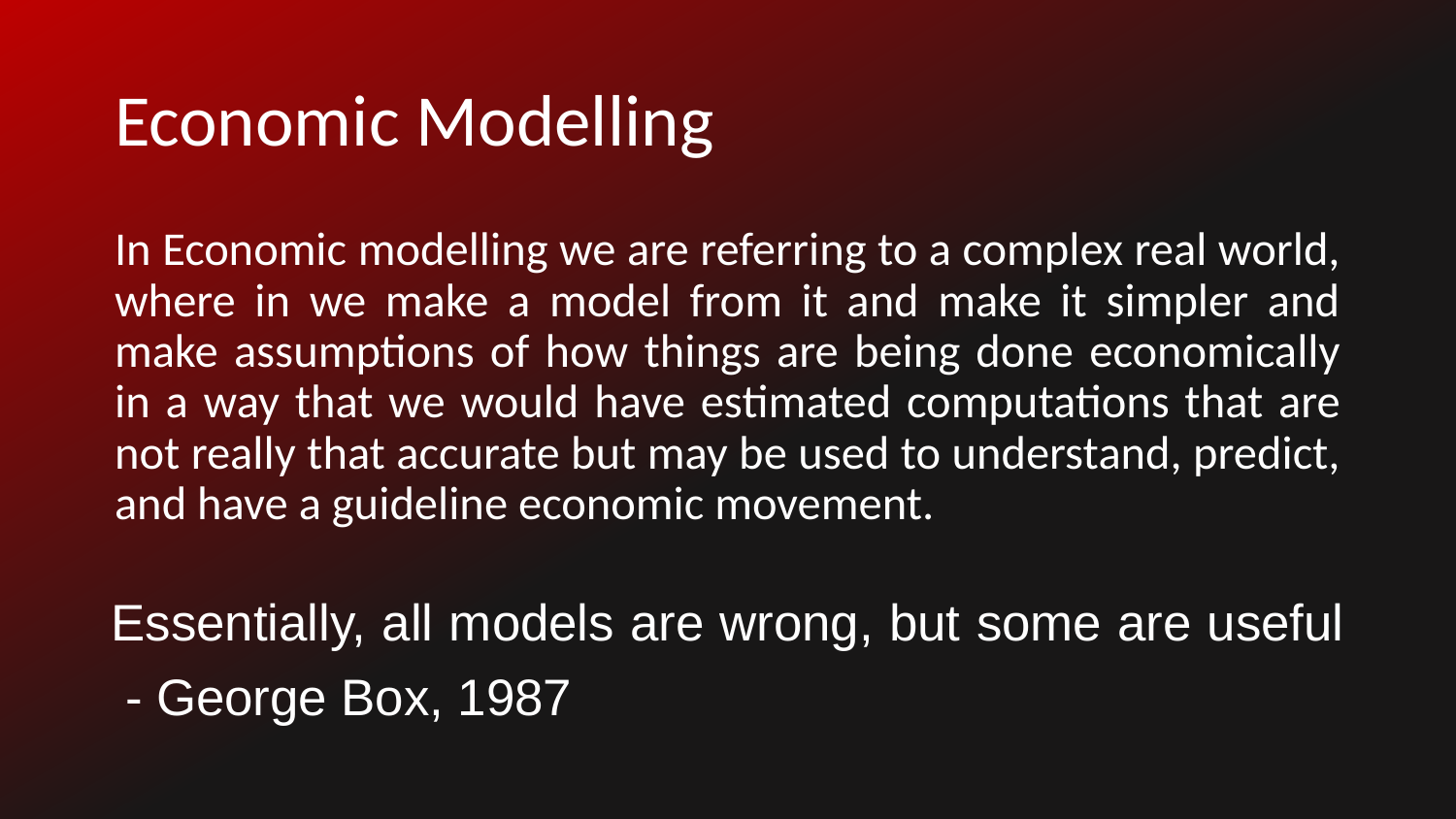

# Economic Modelling
In Economic modelling we are referring to a complex real world, where in we make a model from it and make it simpler and make assumptions of how things are being done economically in a way that we would have estimated computations that are not really that accurate but may be used to understand, predict, and have a guideline economic movement.
Essentially, all models are wrong, but some are useful
 - George Box, 1987